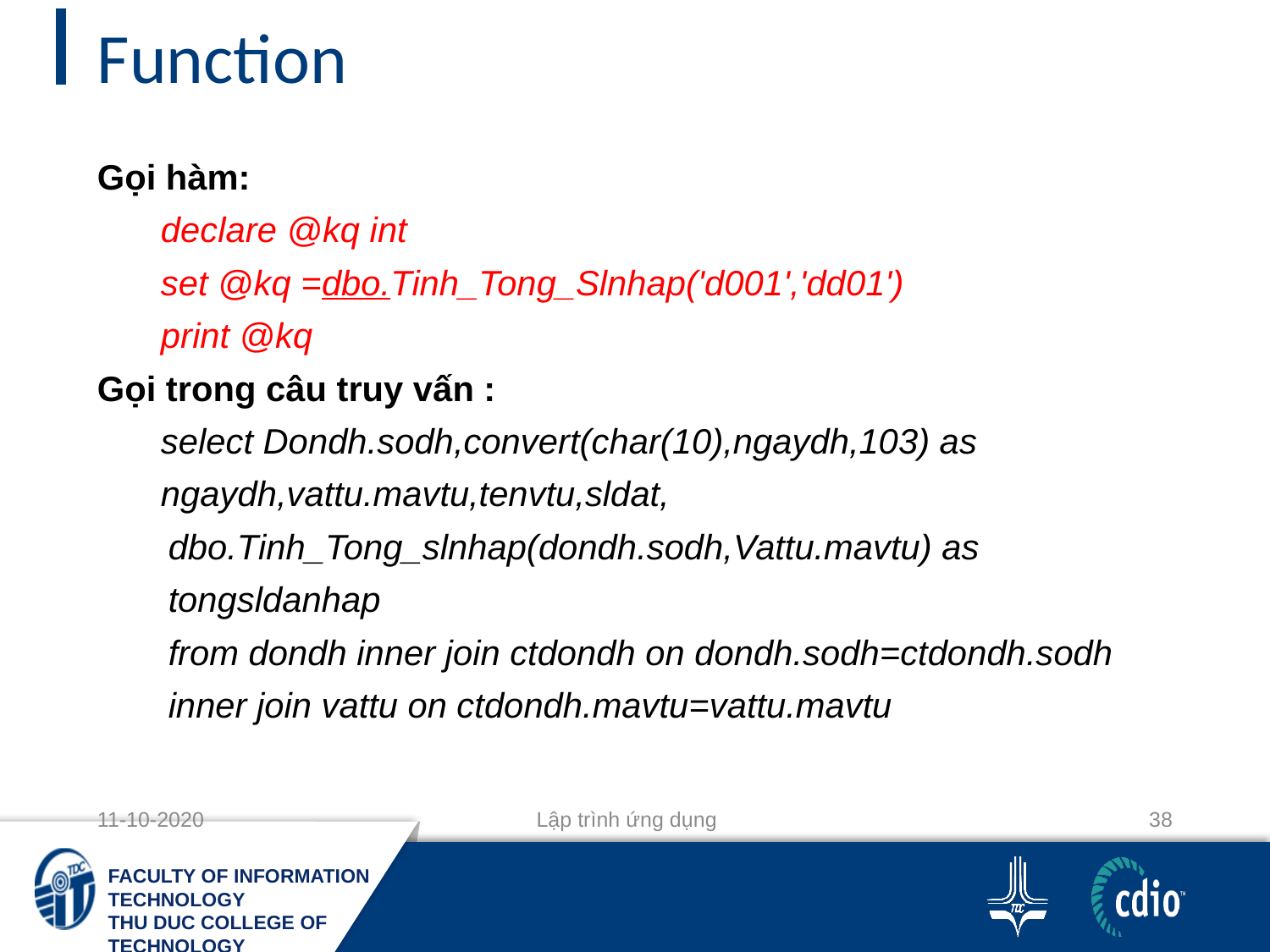

# Function
Gọi hàm:
declare @kq int
set @kq =dbo.Tinh_Tong_Slnhap('d001','dd01')
print @kq
Gọi trong câu truy vấn :
select Dondh.sodh,convert(char(10),ngaydh,103) as ngaydh,vattu.mavtu,tenvtu,sldat,
dbo.Tinh_Tong_slnhap(dondh.sodh,Vattu.mavtu) as tongsldanhap
from dondh inner join ctdondh on dondh.sodh=ctdondh.sodh inner join vattu on ctdondh.mavtu=vattu.mavtu

11-10-2020
Lập trình ứng dụng
38